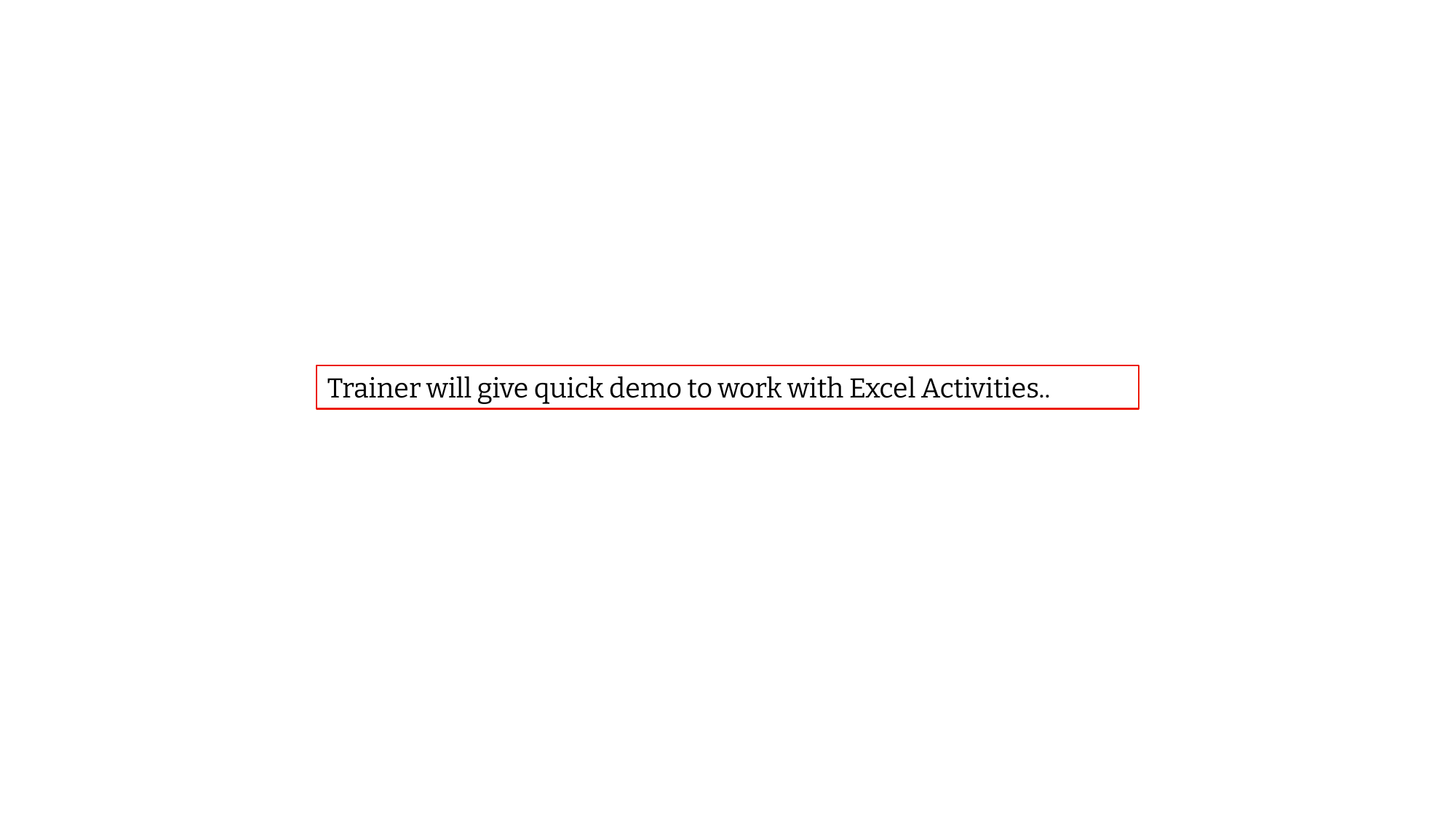

Trainer will give quick demo to work with Excel Activities..